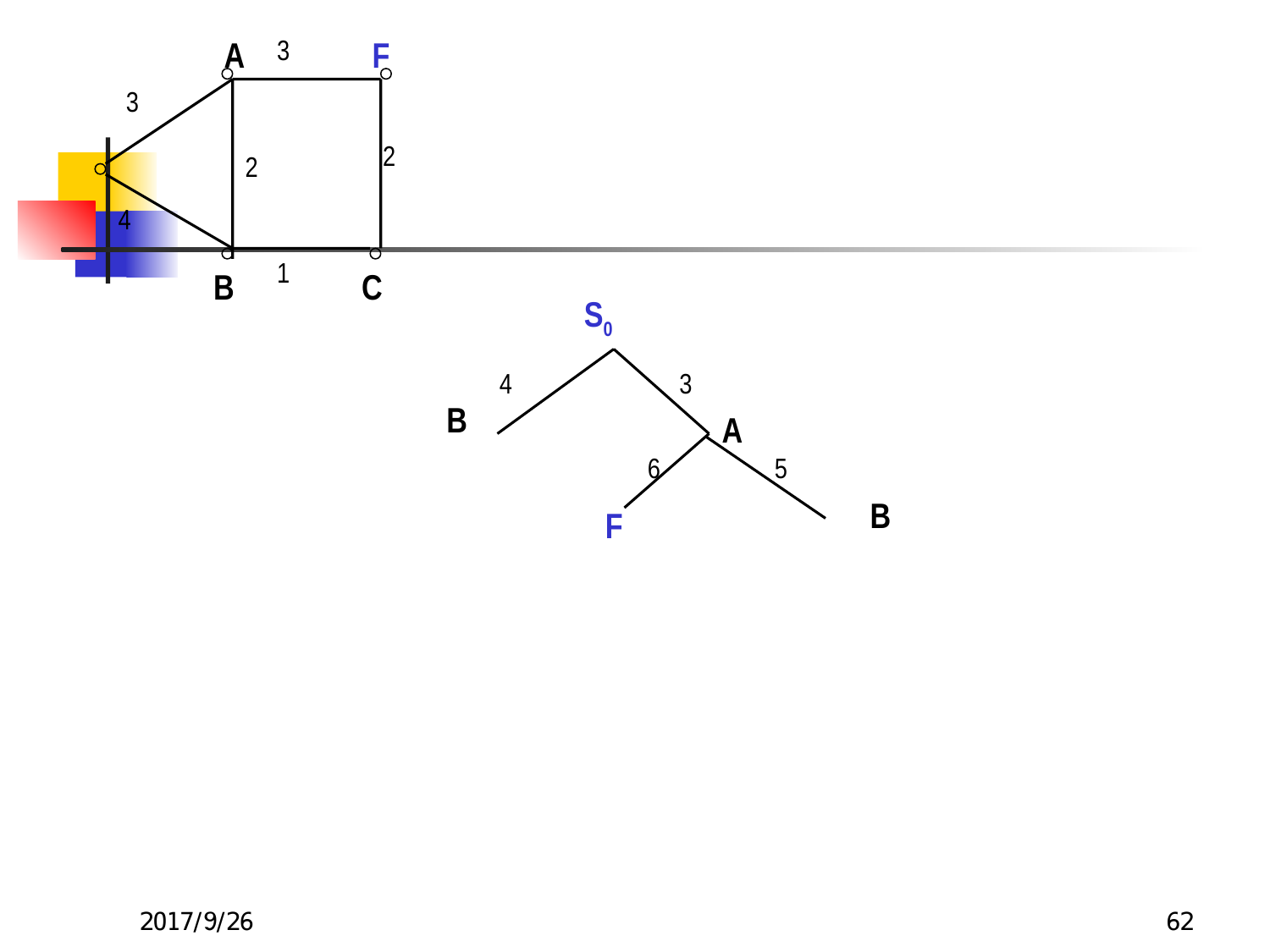

A
3

3

2

4

1

B
C
F
2
S0

4
3
B
A

6
5
B
F
2017/9/26
62